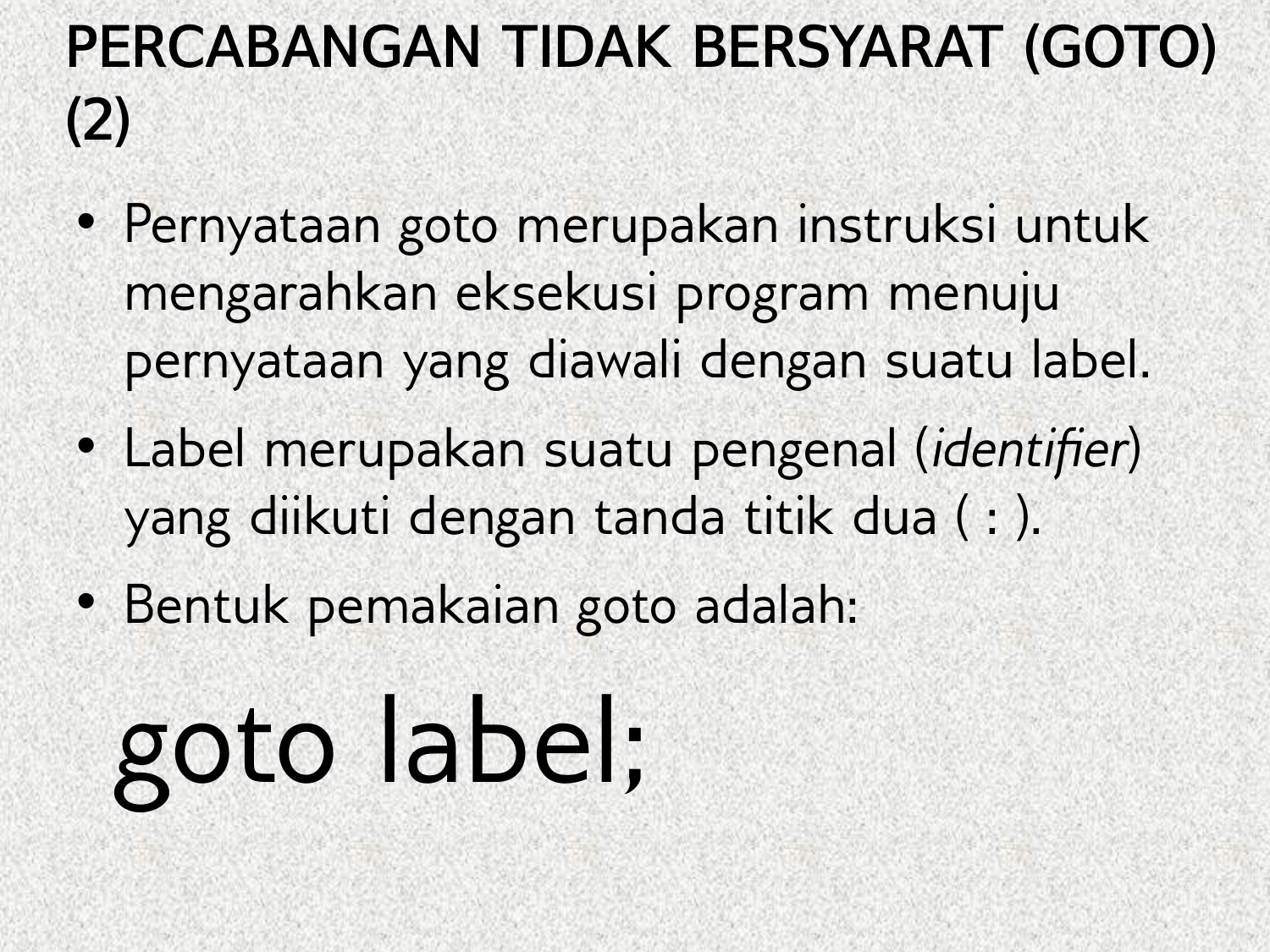

# Percabangan Tidak Bersyarat (Goto) (2)
Pernyataan goto merupakan instruksi untuk mengarahkan eksekusi program menuju pernyataan yang diawali dengan suatu label.
Label merupakan suatu pengenal (identifier) yang diikuti dengan tanda titik dua ( : ).
Bentuk pemakaian goto adalah:
 goto label;